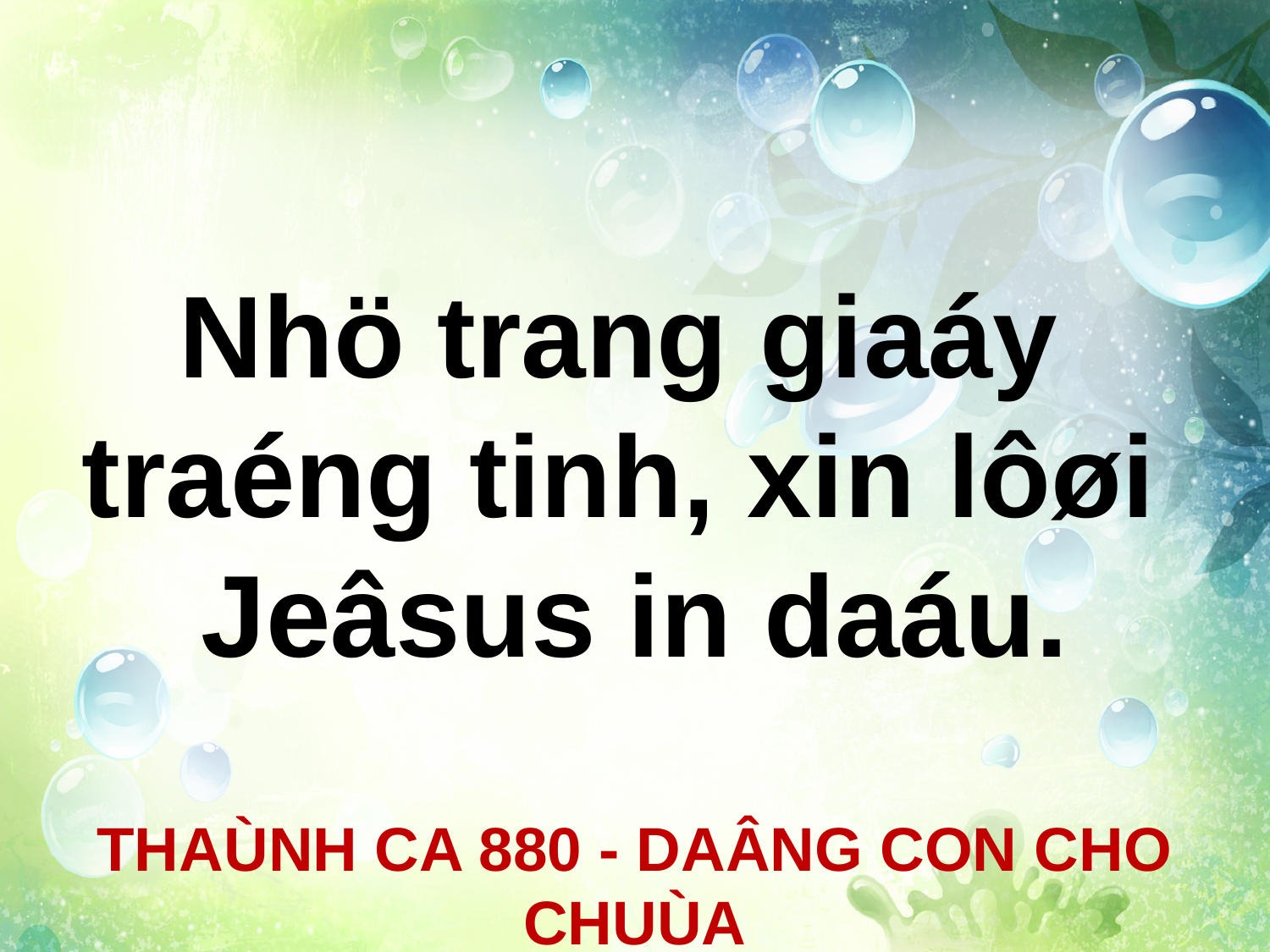

Nhö trang giaáy
traéng tinh, xin lôøi
Jeâsus in daáu.
THAÙNH CA 880 - DAÂNG CON CHO CHUÙA